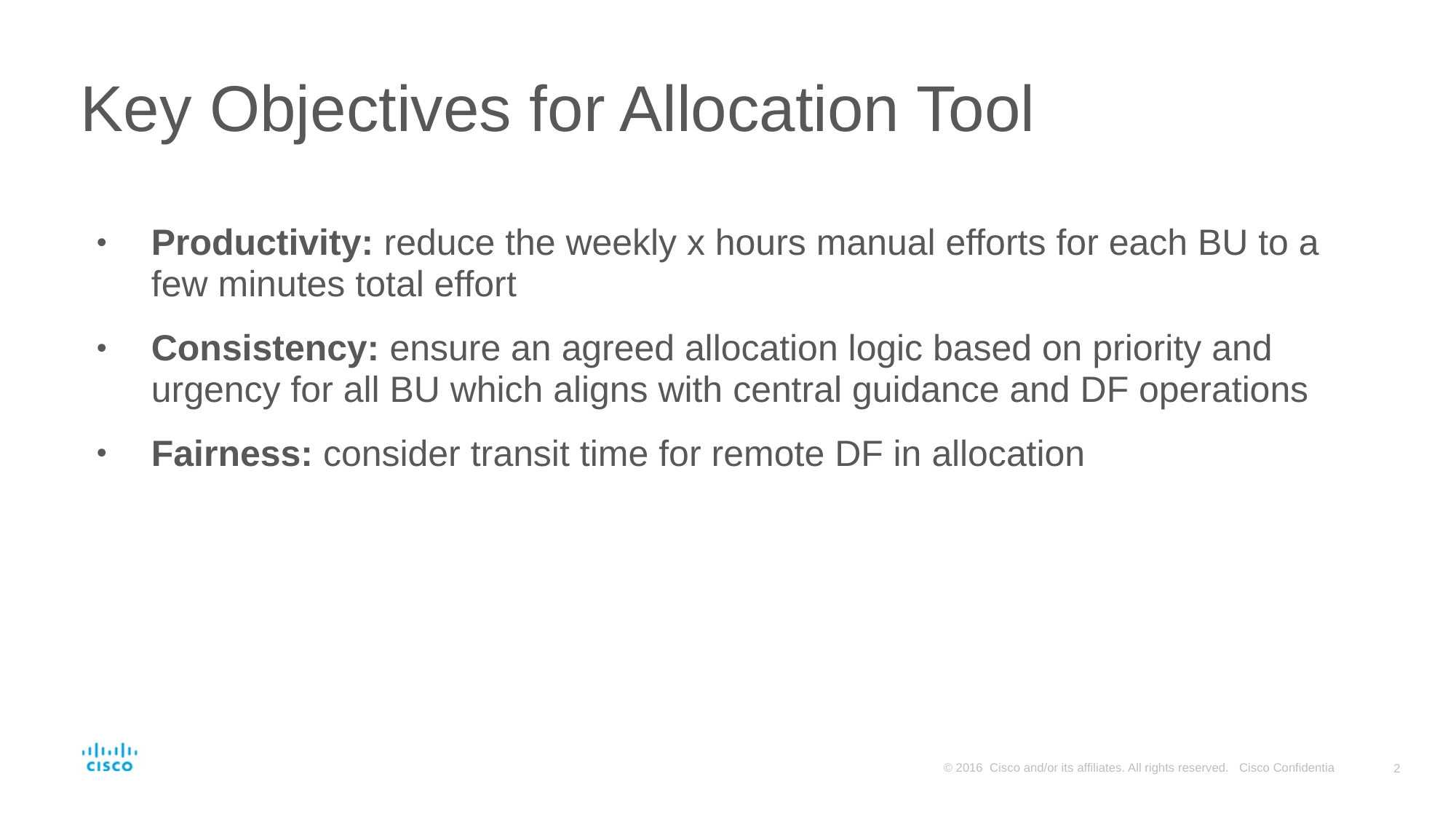

# Key Objectives for Allocation Tool
Productivity: reduce the weekly x hours manual efforts for each BU to a few minutes total effort
Consistency: ensure an agreed allocation logic based on priority and urgency for all BU which aligns with central guidance and DF operations
Fairness: consider transit time for remote DF in allocation